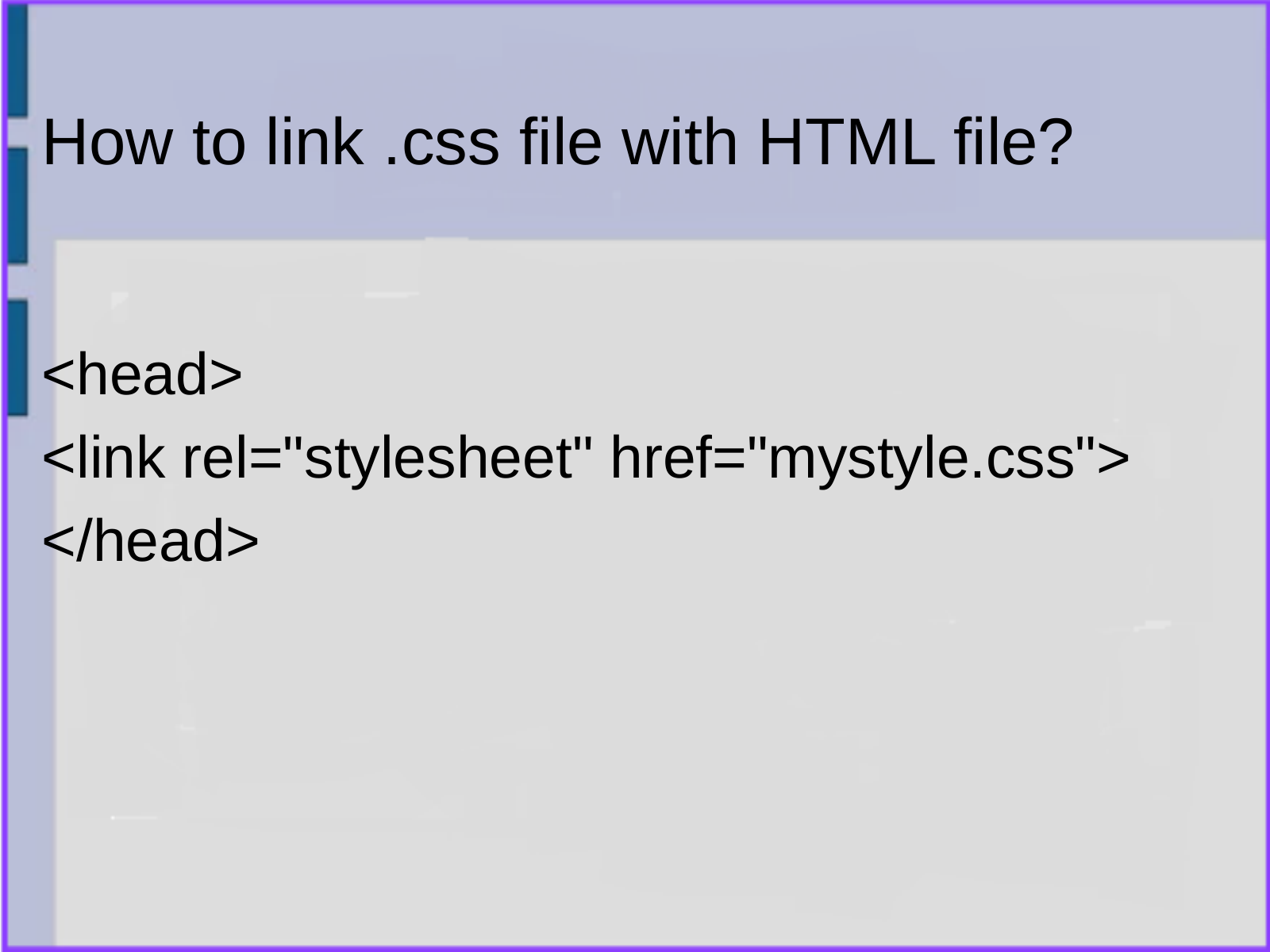

How to link .css file with HTML file?

<head>
<link rel="stylesheet" href="mystyle.css">
</head>